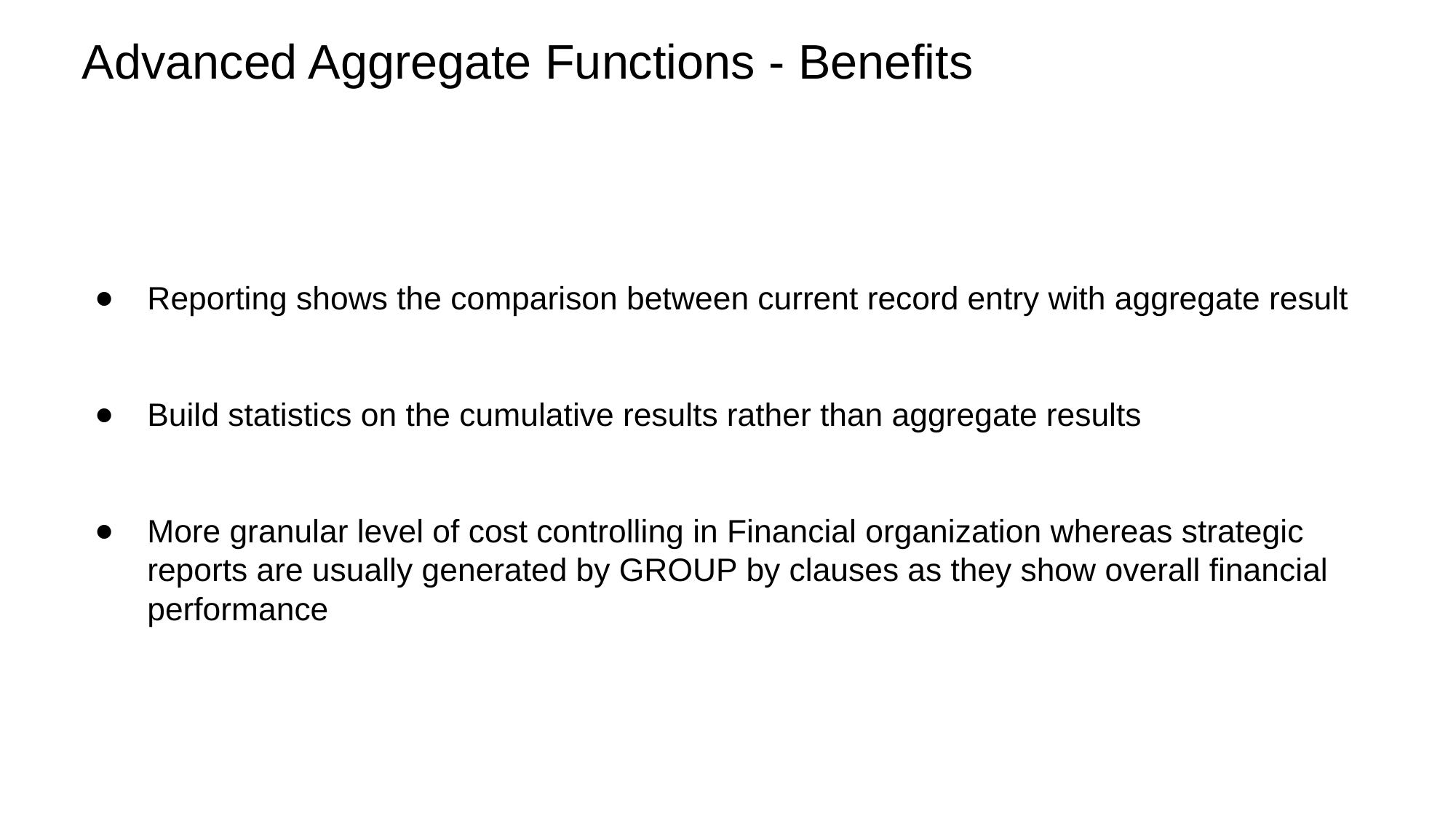

Advanced Aggregate Functions - Benefits

# Reporting shows the comparison between current record entry with aggregate result

Build statistics on the cumulative results rather than aggregate results

More granular level of cost controlling in Financial organization whereas strategic reports are usually generated by GROUP by clauses as they show overall financial performance